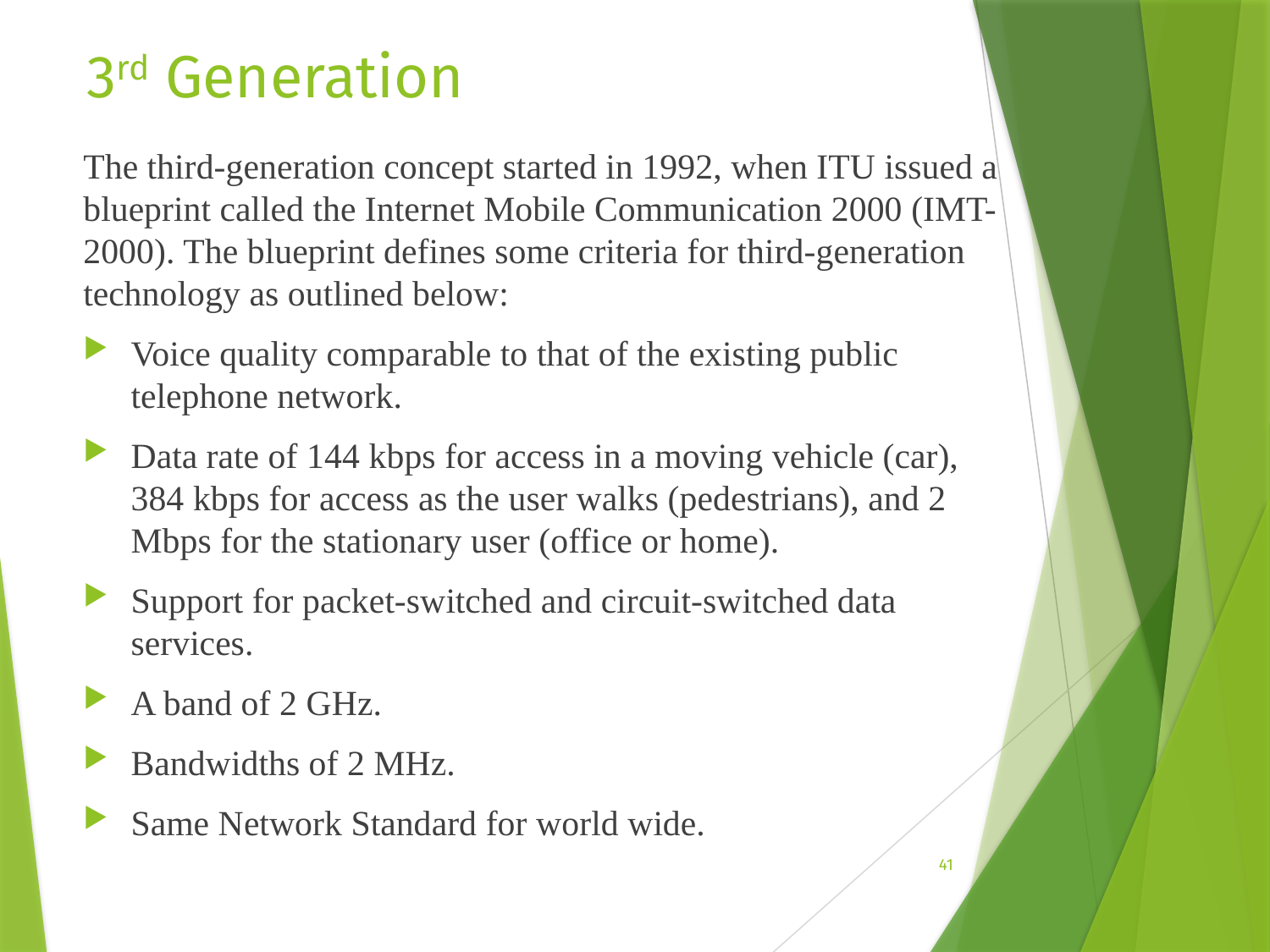

# 3rd Generation
The third-generation concept started in 1992, when ITU issued a blueprint called the Internet Mobile Communication 2000 (IMT-2000). The blueprint defines some criteria for third-generation technology as outlined below:
Voice quality comparable to that of the existing public telephone network.
Data rate of 144 kbps for access in a moving vehicle (car), 384 kbps for access as the user walks (pedestrians), and 2 Mbps for the stationary user (office or home).
Support for packet-switched and circuit-switched data services.
A band of 2 GHz.
Bandwidths of 2 MHz.
Same Network Standard for world wide.
41